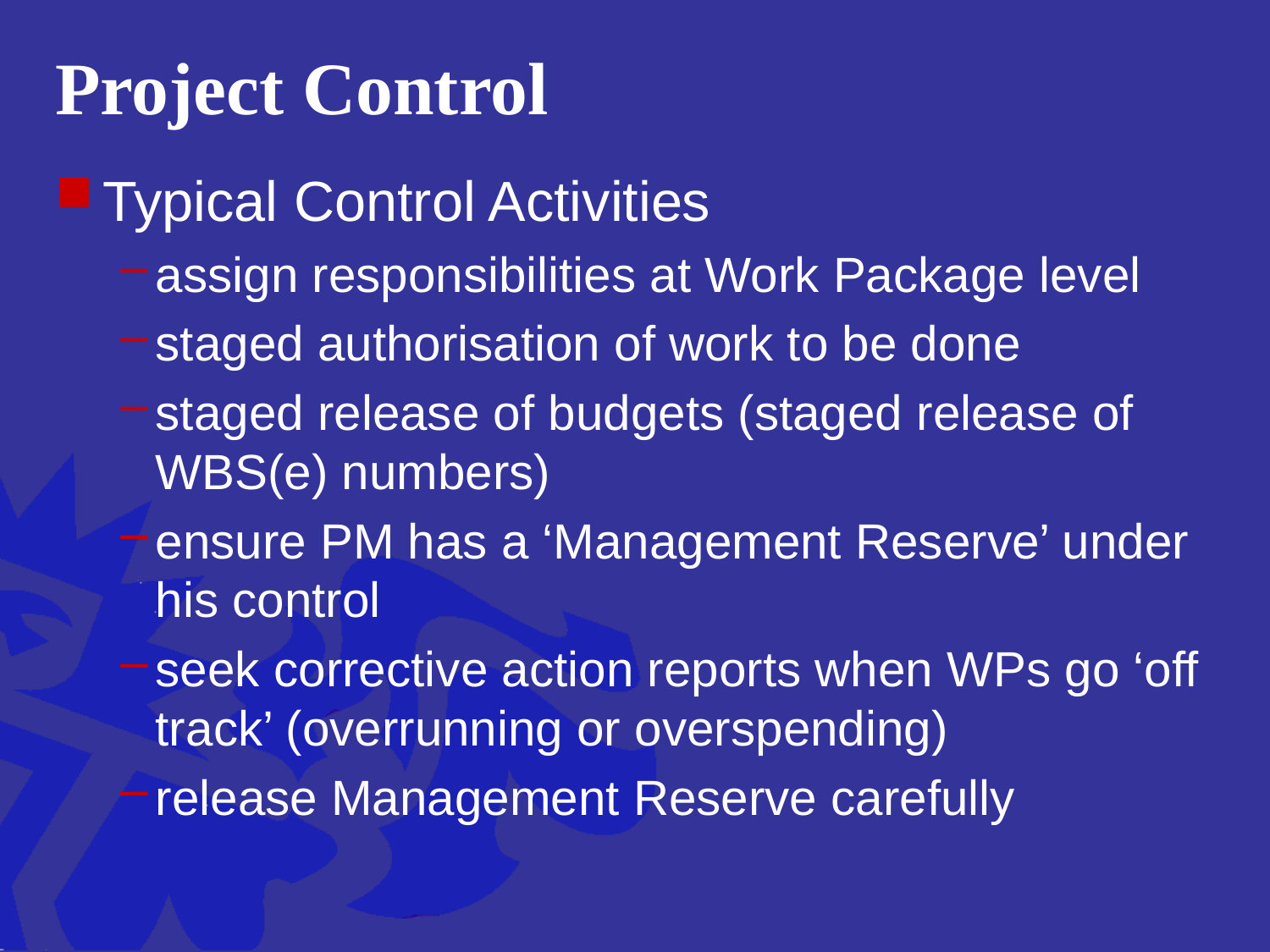

# Project Control
Typical Control Activities
assign responsibilities at Work Package level
staged authorisation of work to be done
staged release of budgets (staged release of WBS(e) numbers)
ensure PM has a ‘Management Reserve’ under his control
seek corrective action reports when WPs go ‘off track’ (overrunning or overspending)
release Management Reserve carefully